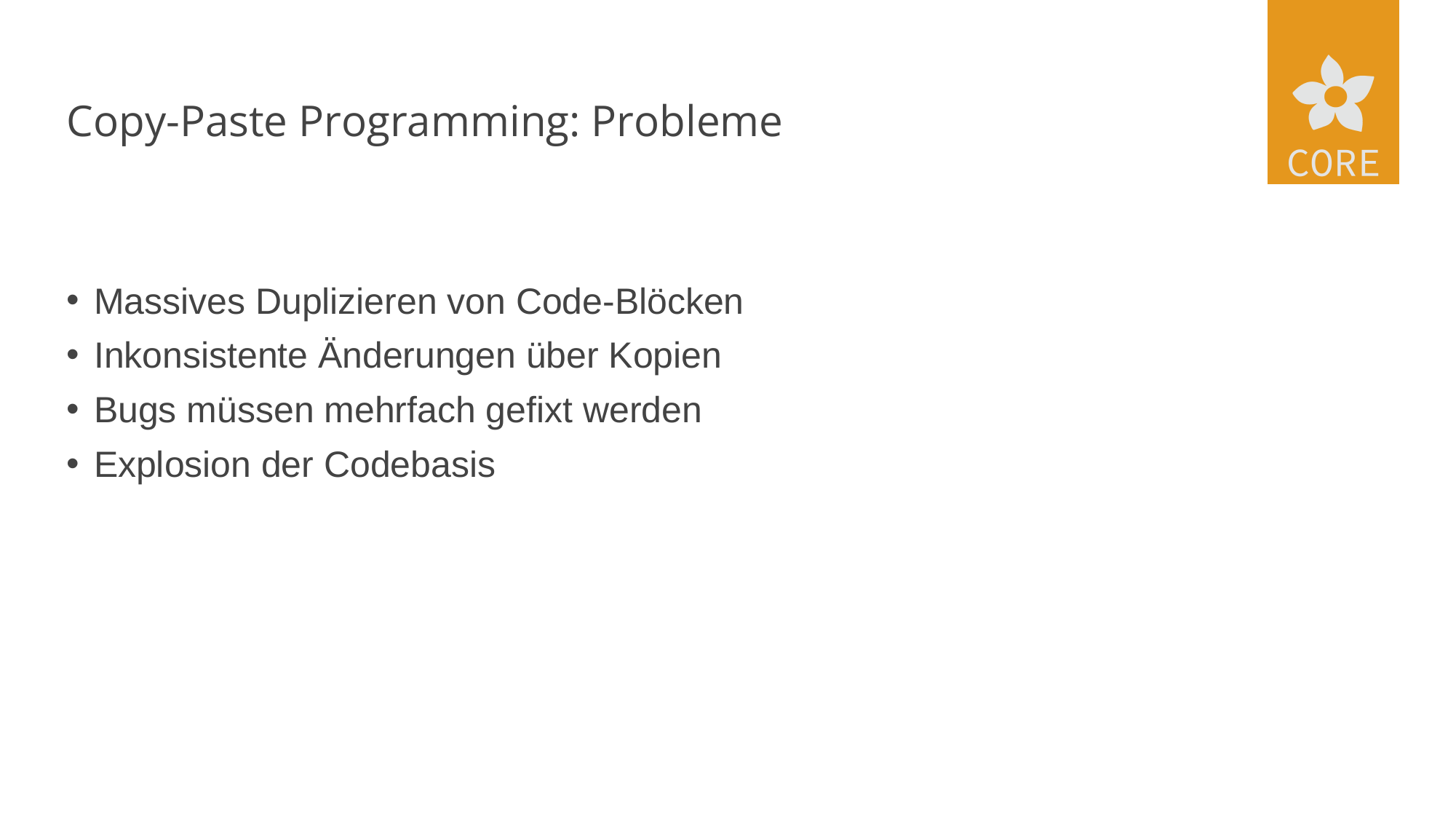

# Copy-Paste Programming: Probleme

Massives Duplizieren von Code-Blöcken
Inkonsistente Änderungen über Kopien
Bugs müssen mehrfach gefixt werden
Explosion der Codebasis